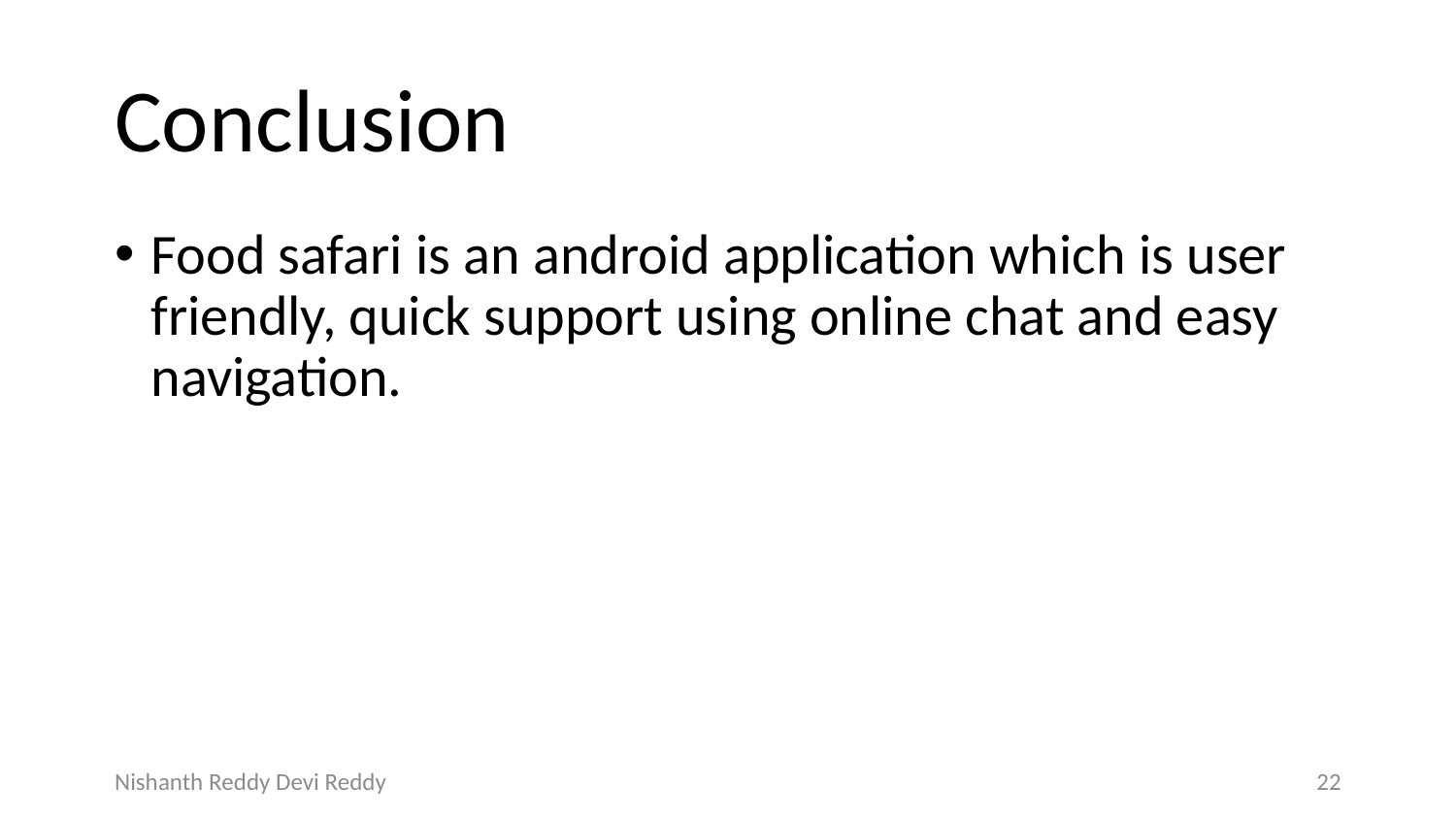

# Conclusion
Food safari is an android application which is user friendly, quick support using online chat and easy navigation.
Nishanth Reddy Devi Reddy
22